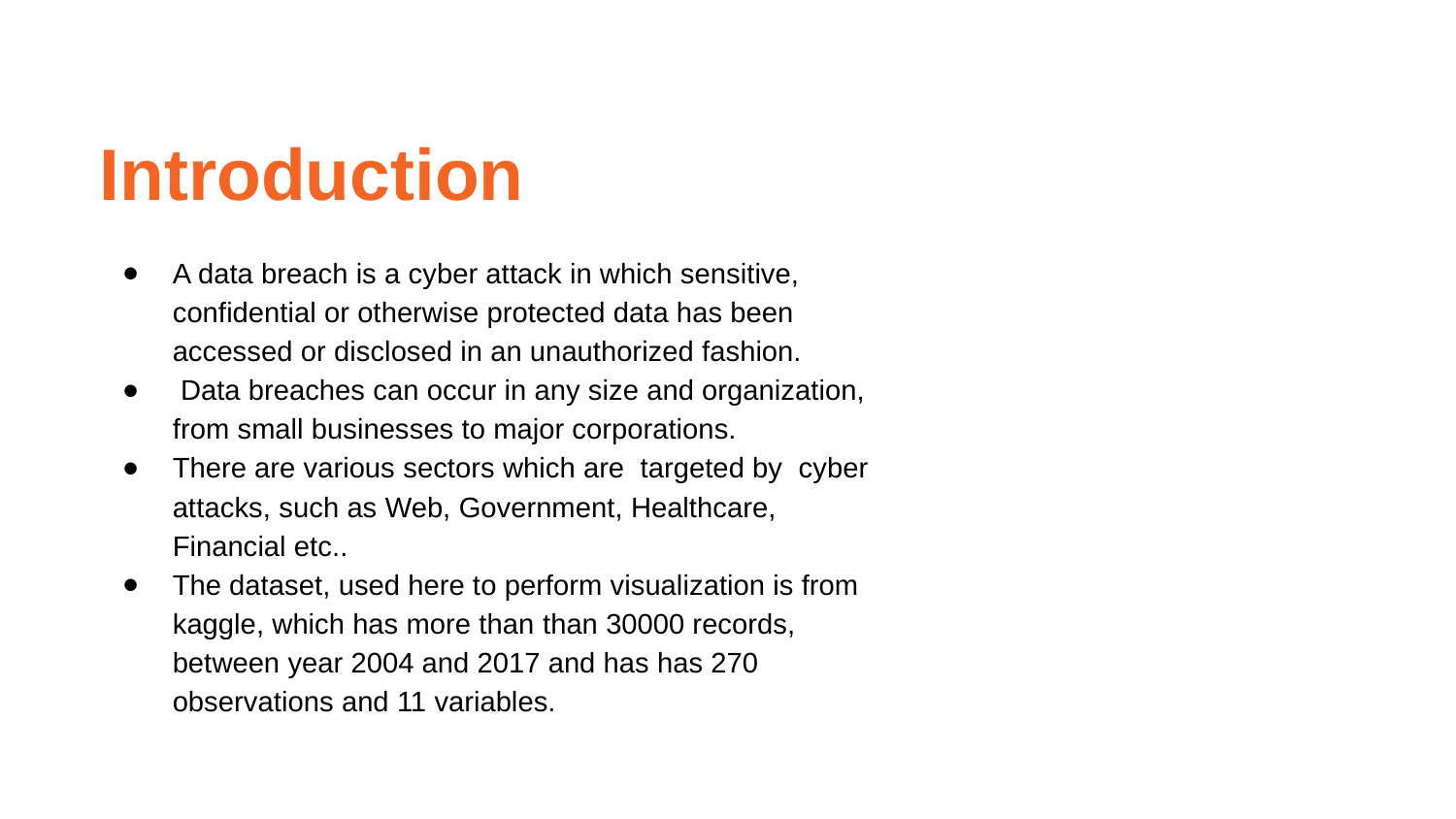

Introduction
A data breach is a cyber attack in which sensitive, confidential or otherwise protected data has been accessed or disclosed in an unauthorized fashion.
 Data breaches can occur in any size and organization, from small businesses to major corporations.
There are various sectors which are  targeted by  cyber attacks, such as Web, Government, Healthcare, Financial etc..
The dataset, used here to perform visualization is from kaggle, which has more than than 30000 records, between year 2004 and 2017 and has has 270 observations and 11 variables.